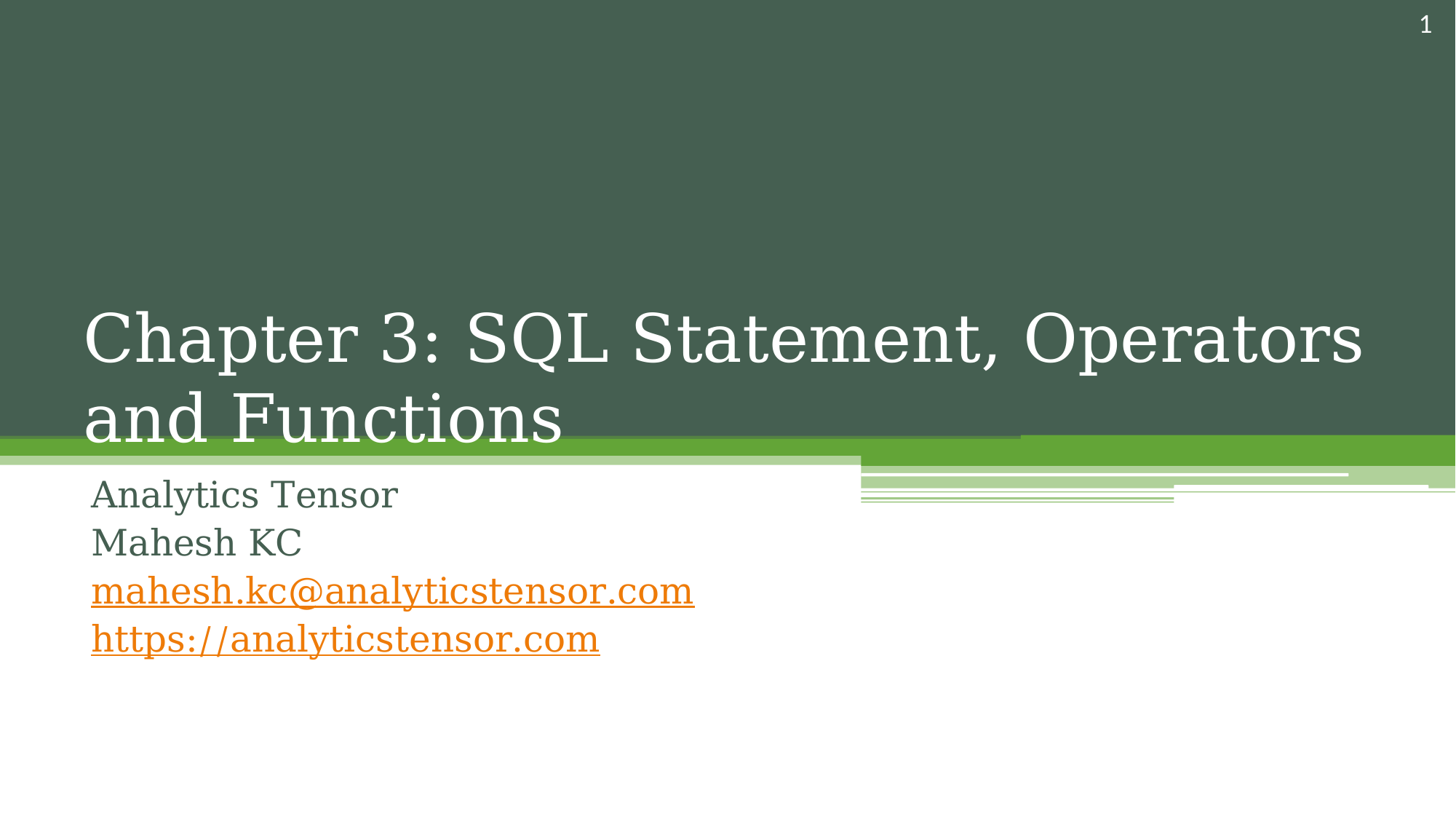

1
# Chapter 3: SQL Statement, Operators and Functions
Analytics Tensor
Mahesh KC
mahesh.kc@analyticstensor.com
https://analyticstensor.com